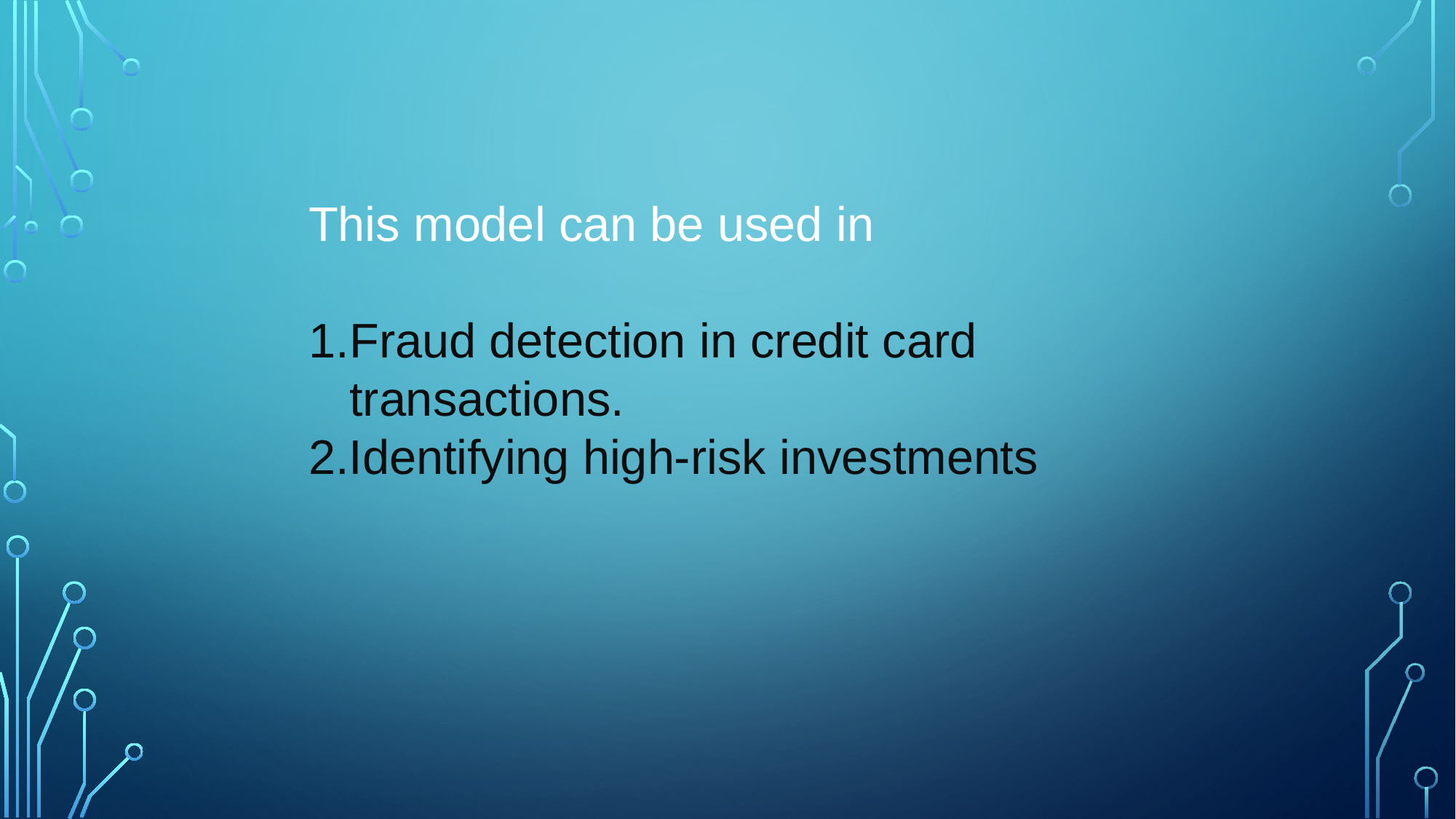

This model can be used in

Fraud detection in credit card transactions.
2.Identifying high-risk investments